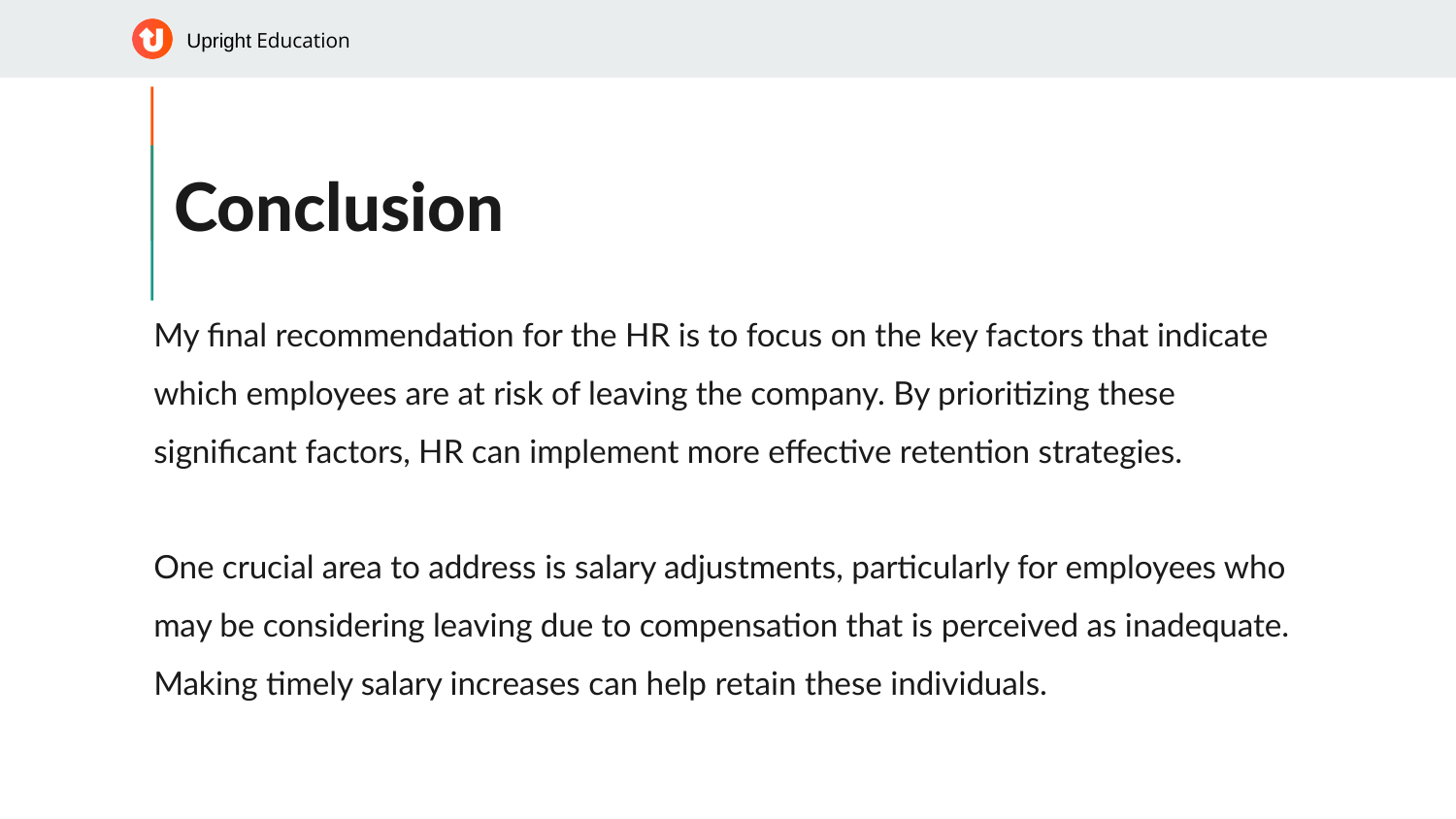

# Conclusion
My final recommendation for the HR is to focus on the key factors that indicate which employees are at risk of leaving the company. By prioritizing these significant factors, HR can implement more effective retention strategies.

One crucial area to address is salary adjustments, particularly for employees who may be considering leaving due to compensation that is perceived as inadequate. Making timely salary increases can help retain these individuals.